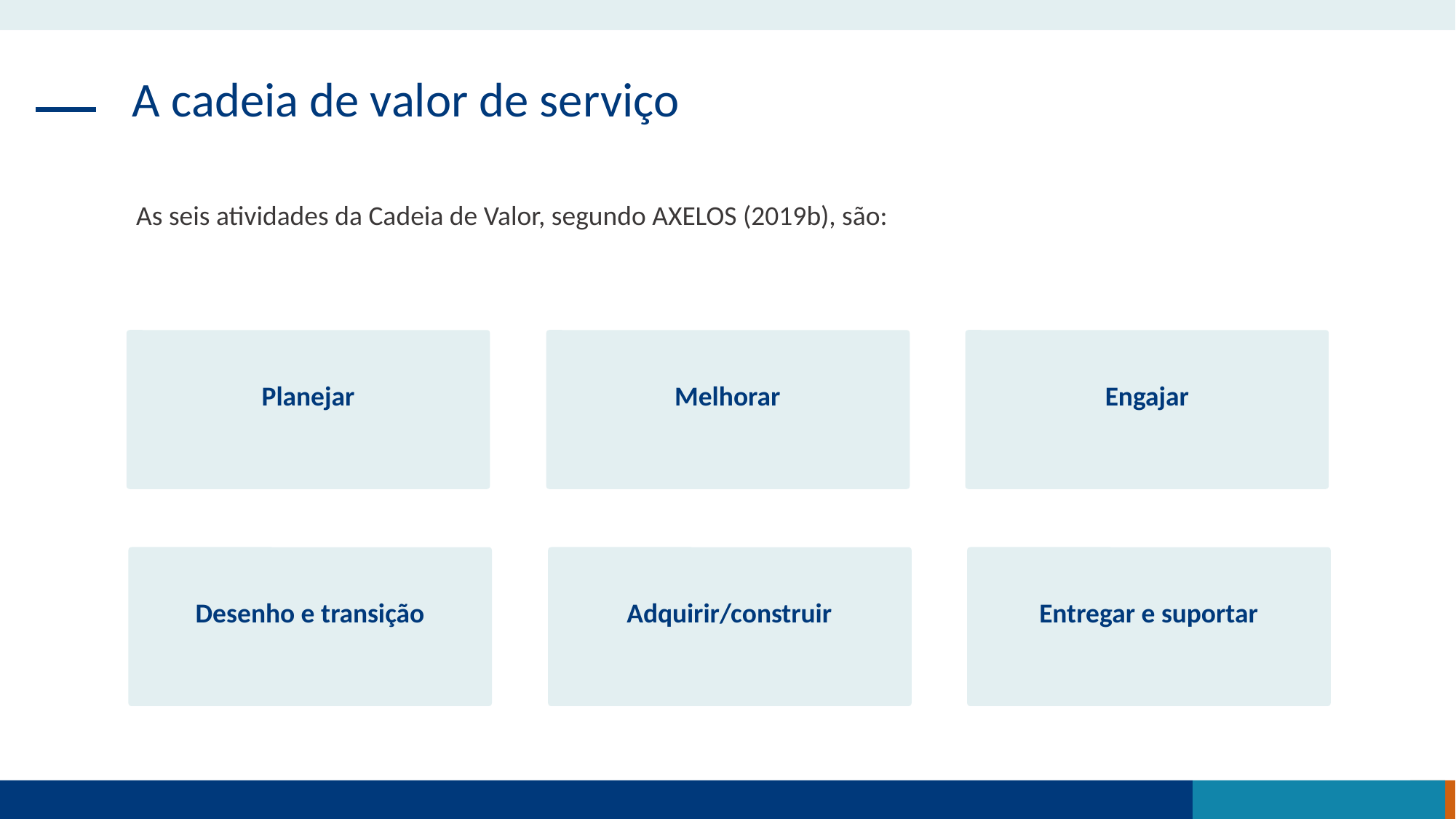

A cadeia de valor de serviço

As seis atividades da Cadeia de Valor, segundo AXELOS (2019b), são:

Planejar

Melhorar

Engajar

Desenho e transição

Adquirir/construir

Entregar e suportar